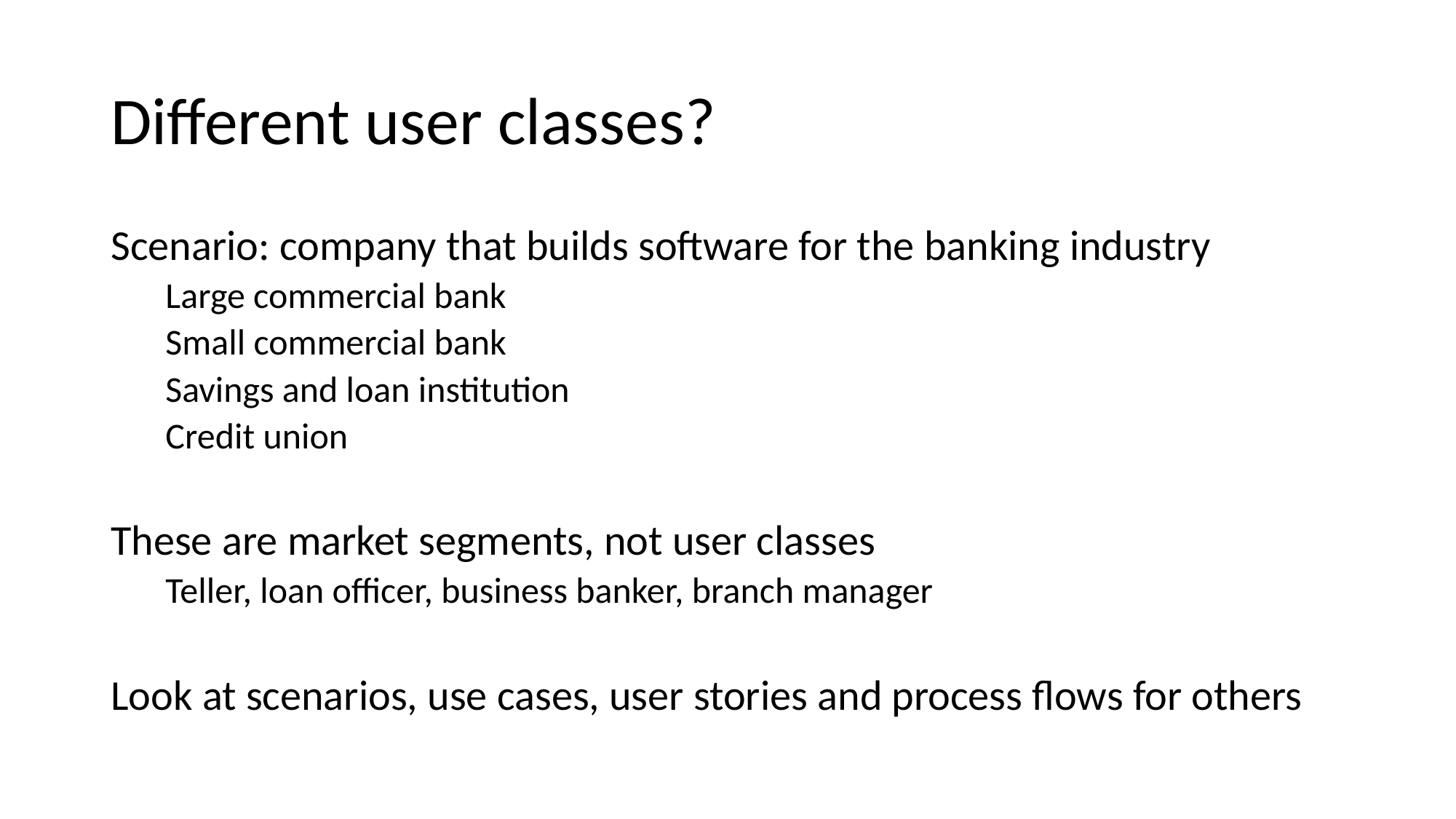

# Different user classes?
Scenario: company that builds software for the banking industry
Large commercial bank
Small commercial bank
Savings and loan institution
Credit union

These are market segments, not user classes
Teller, loan officer, business banker, branch manager

Look at scenarios, use cases, user stories and process flows for others